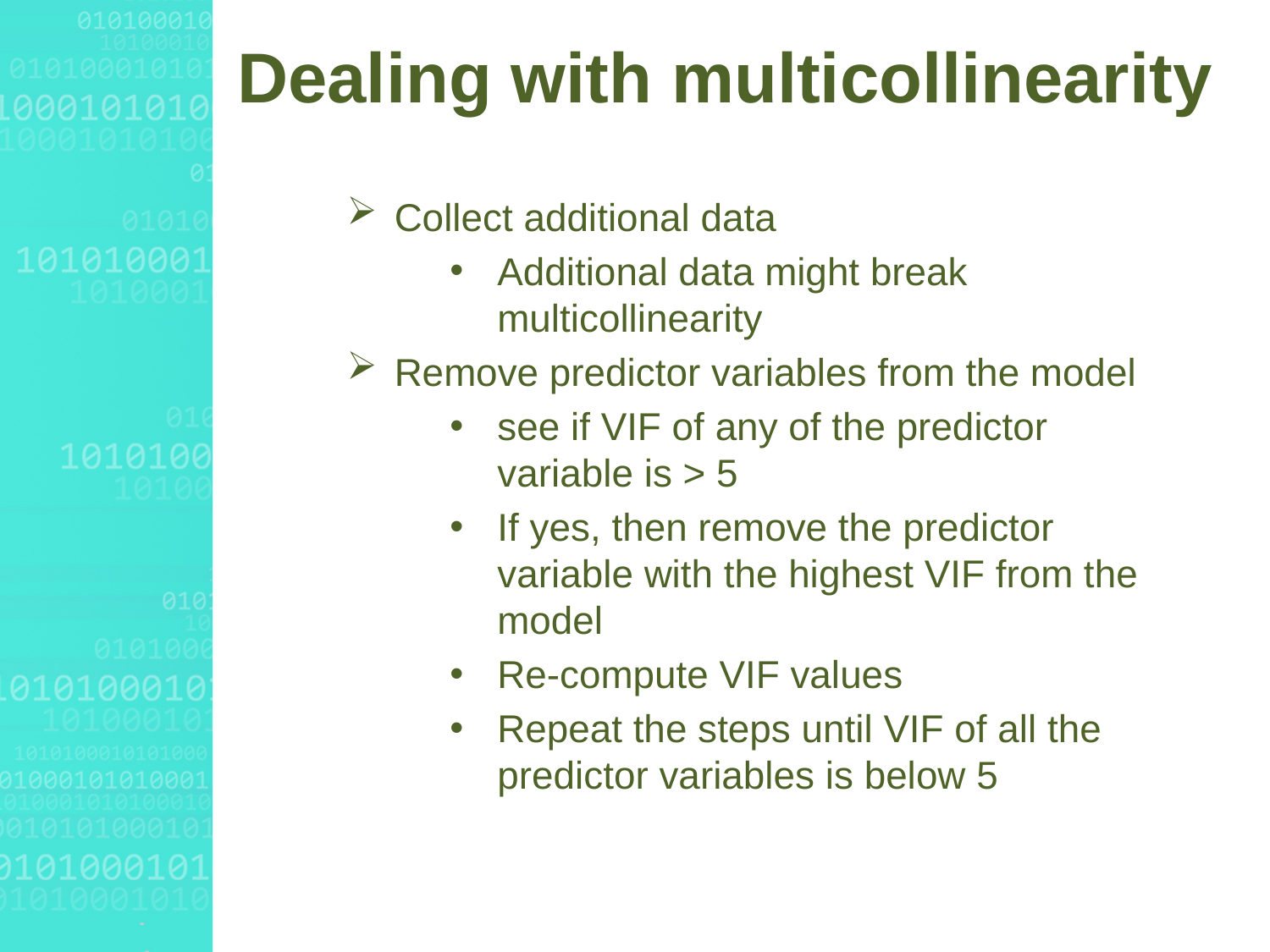

# Dealing with multicollinearity
Collect additional data
Additional data might break multicollinearity
Remove predictor variables from the model
see if VIF of any of the predictor variable is > 5
If yes, then remove the predictor variable with the highest VIF from the model
Re-compute VIF values
Repeat the steps until VIF of all the predictor variables is below 5